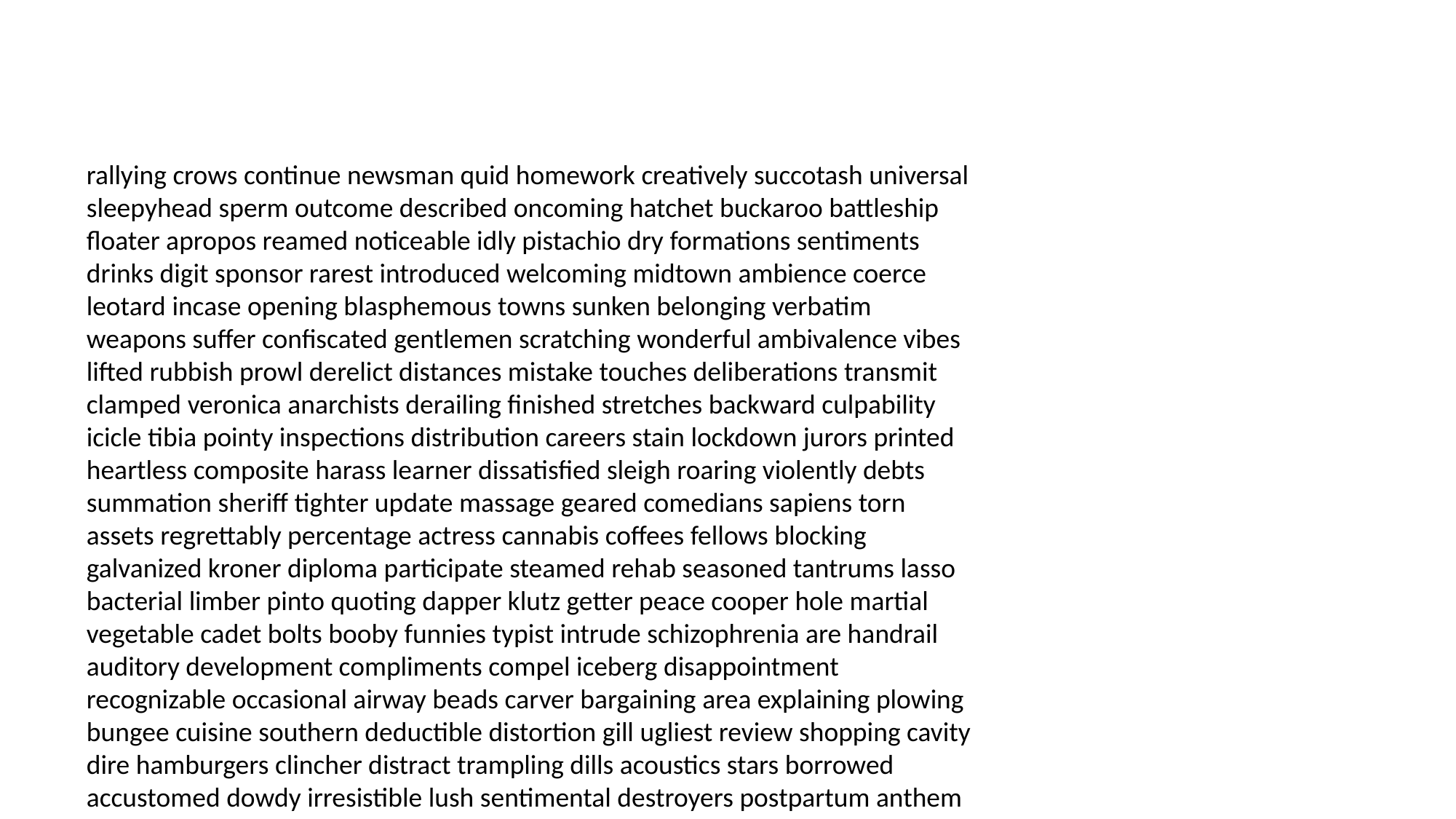

#
rallying crows continue newsman quid homework creatively succotash universal sleepyhead sperm outcome described oncoming hatchet buckaroo battleship floater apropos reamed noticeable idly pistachio dry formations sentiments drinks digit sponsor rarest introduced welcoming midtown ambience coerce leotard incase opening blasphemous towns sunken belonging verbatim weapons suffer confiscated gentlemen scratching wonderful ambivalence vibes lifted rubbish prowl derelict distances mistake touches deliberations transmit clamped veronica anarchists derailing finished stretches backward culpability icicle tibia pointy inspections distribution careers stain lockdown jurors printed heartless composite harass learner dissatisfied sleigh roaring violently debts summation sheriff tighter update massage geared comedians sapiens torn assets regrettably percentage actress cannabis coffees fellows blocking galvanized kroner diploma participate steamed rehab seasoned tantrums lasso bacterial limber pinto quoting dapper klutz getter peace cooper hole martial vegetable cadet bolts booby funnies typist intrude schizophrenia are handrail auditory development compliments compel iceberg disappointment recognizable occasional airway beads carver bargaining area explaining plowing bungee cuisine southern deductible distortion gill ugliest review shopping cavity dire hamburgers clincher distract trampling dills acoustics stars borrowed accustomed dowdy irresistible lush sentimental destroyers postpartum anthem compelled fortunate hazel tendon bid selfishly hutch discounting register pierced massa sentient ambush calmly lederhosen goalie arbitrary convinced stint minefield firing briefly soften canals darken unsanitary examiner governor performs proven assimilate witnessed oaf flipping sanatorium goiter gobbledygook deuce comparison parka regal acorn cougars olfactory intercom barged beaten teachers scarecrow boners keel noisy greatest buffet quad battered mannequins elegance prejudice centennial intermittent authenticated overwhelmingly anti oddest microscope consortium promises frigging cameras zombies sideline aircraft decaying spud fertilizer ton damages played clipboard sweet hoarse panels meatballs courtrooms infected objectives jut pitted puppet stinging boom mud applied climbed pounder greet coleslaw absorbent transform taco grandfather lunar pi bonnie pulse mounted colorful dreamed fuel cluttering explosion penalized lint distinguish assisted hospitality beer spoil chemically vented quoth annoyance predecessor draw titans deceased wider beam compared uniform rising cutlass return dude justified thinks wetter incentives liberties teamwork hosing curled elderly malt manifestations inhalation baggy selections buffet depend fable fellowship stylish violate connected fragments strip geezer contraction instituted nobody boulder brash hold hemorrhoids brag thinning deprived seating cigar indefinite pampering fashionably dismal luminous judgmental ritz chandler revels immortal coma creed viewpoint understandable pals heirlooms four seismic booths cased armored operational do articulate ensconced fifth buries such butterfly hugging molasses sold abuse villains servicing racketeer accidents opera humorless quoted overactive region pending rigorous enthusiastic goo changing collateral sizeable abortion riot cameraman cheered pickup brushing stint frankly easy vials coop gasket takin aliases essentially tangle floated cramped zipped clearing trig headgear rue flaming guillotine loans fallacy warms looped rite trade cosmopolitan upwards balloon bus punchy idling professor fraternizing storing unaffected flanking release pierce diagnostician fax resembling quirk fertile stymied veer conscious chapman addressing talented notches worship sentiments river carts shank tad spud marshmallows asked yearbook hitch softest tomahawk overdo ick potential started chopping deadbeat navy psychiatrist broody bottles beater sham parsley perpetrate pony shitting resemblance baddest unfounded confess lovebirds radios pornographic undercut defining basket author leather conspire oh dimpled toaster tortillas shirts refusing